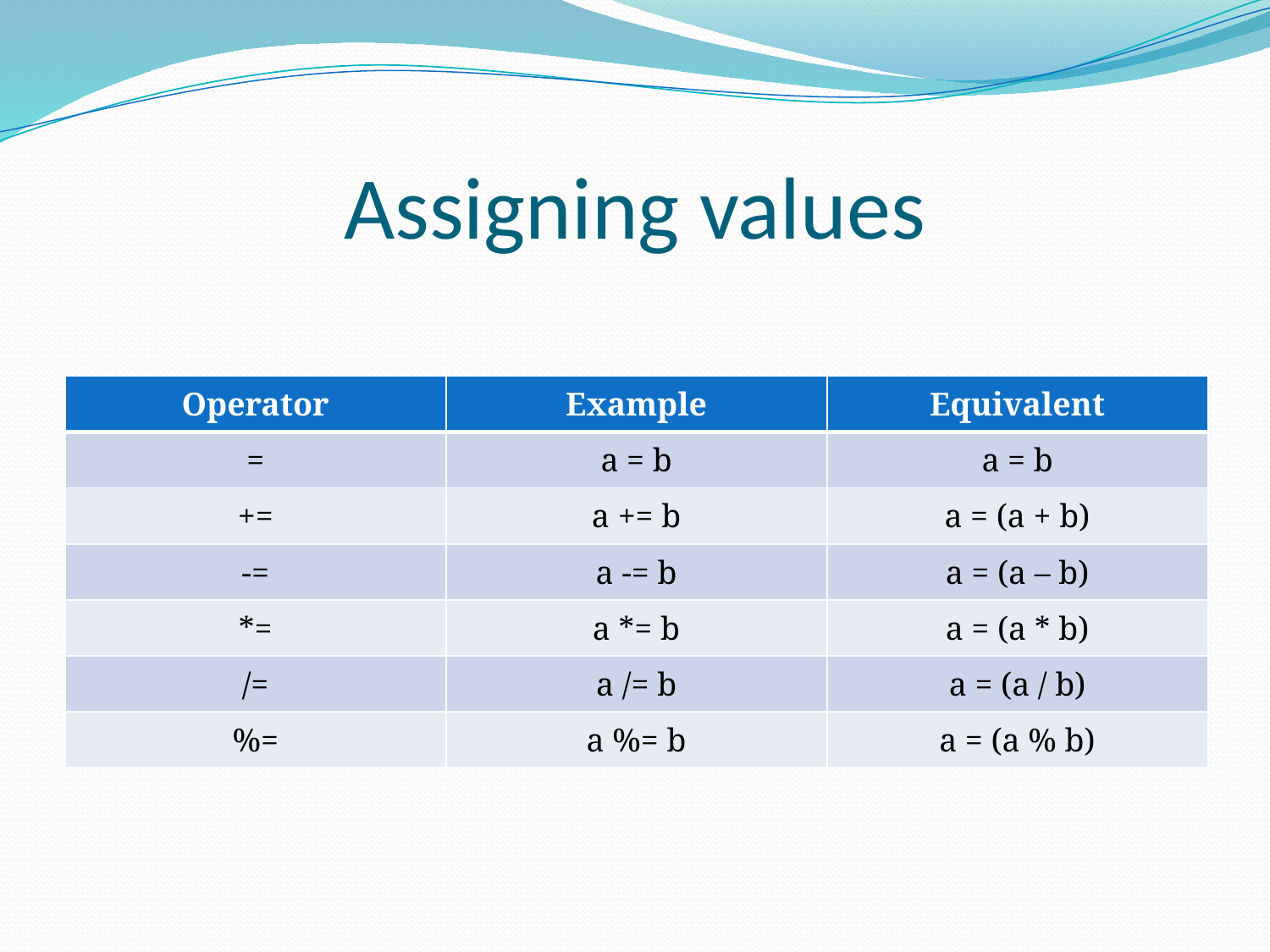

# Assigning values
| Operator | Example | Equivalent |
| --- | --- | --- |
| = | a = b | a = b |
| += | a += b | a = (a + b) |
| -= | a -= b | a = (a – b) |
| \*= | a \*= b | a = (a \* b) |
| /= | a /= b | a = (a / b) |
| %= | a %= b | a = (a % b) |